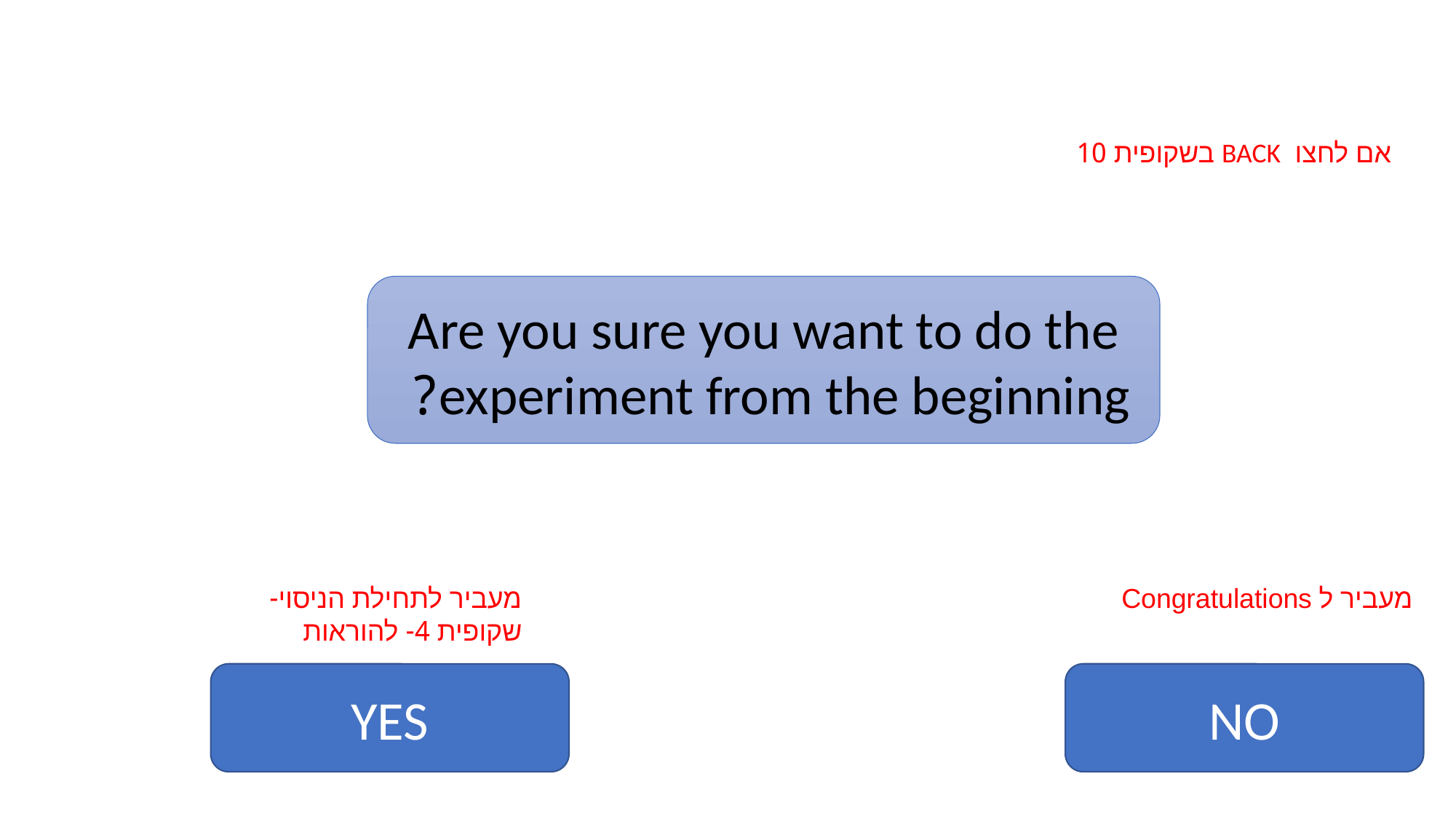

אם לחצו  BACK בשקופית 10
Are you sure you want to do the experiment from the beginning?
מעביר לתחילת הניסוי- שקופית 4- להוראות
מעביר ל Congratulations
YES
NO